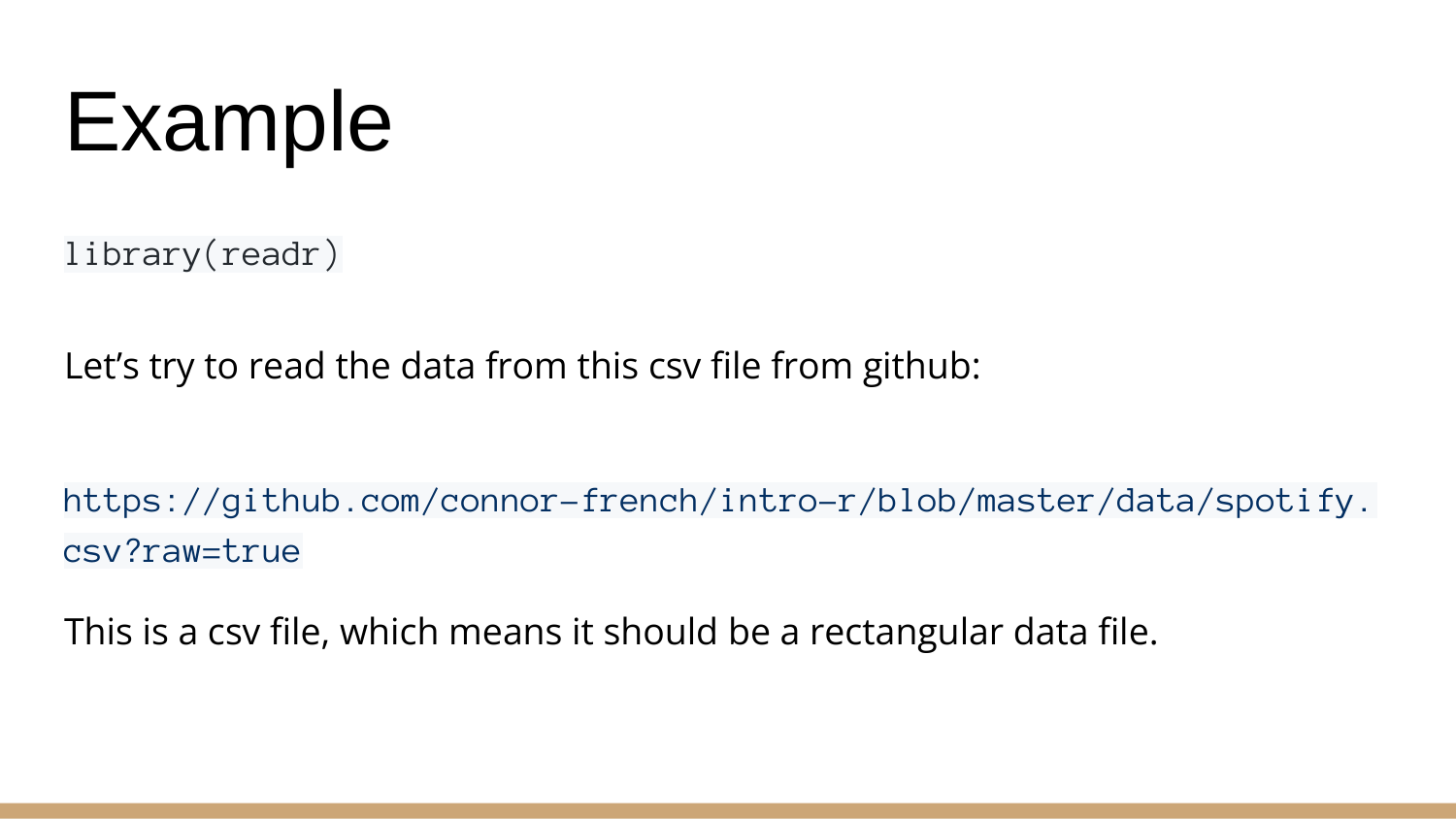

# Example
library(readr)

Let’s try to read the data from this csv file from github:
 https://github.com/connor-french/intro-r/blob/master/data/spotify.csv?raw=true
This is a csv file, which means it should be a rectangular data file.